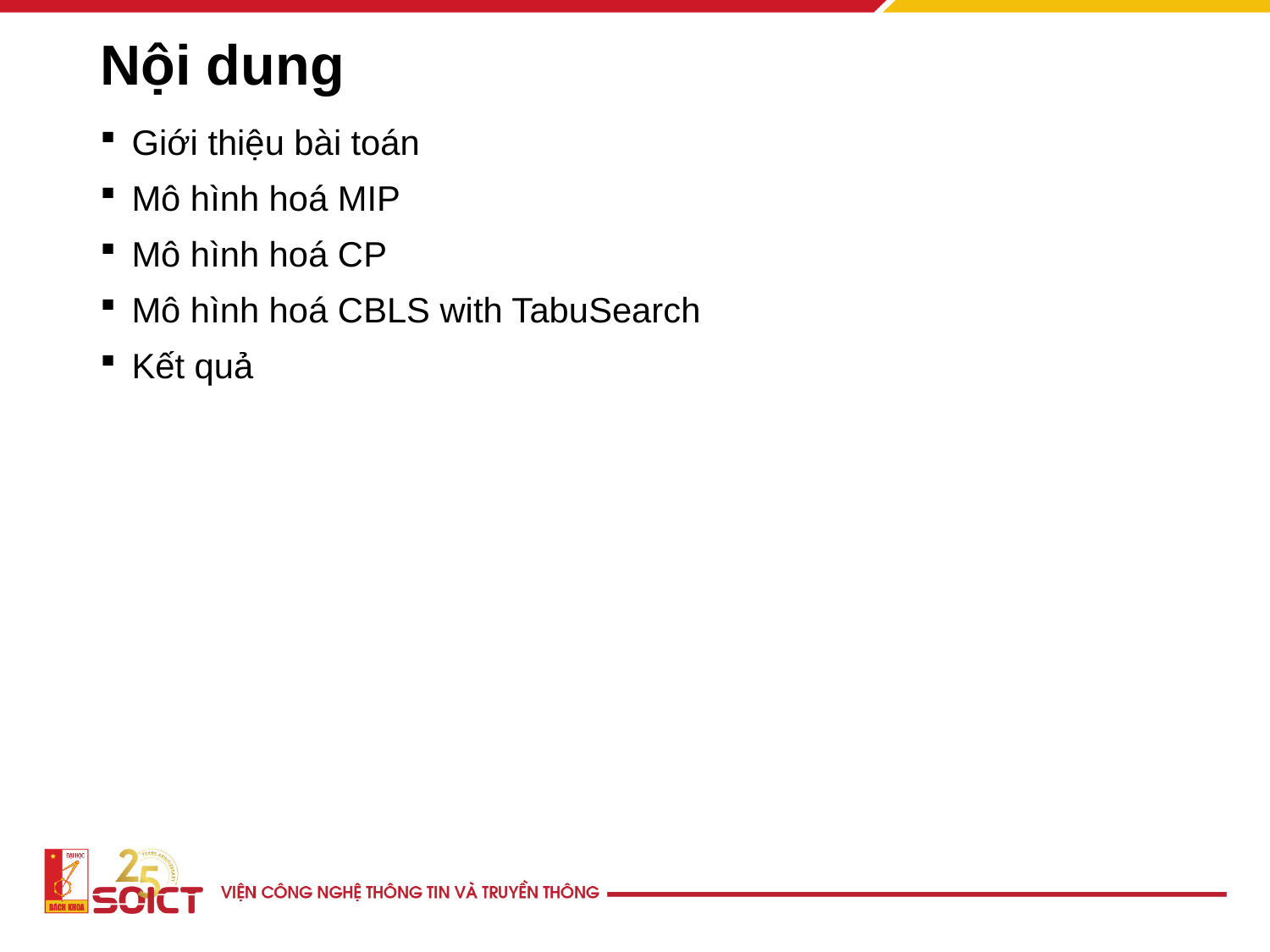

# Nội dung
Giới thiệu bài toán
Mô hình hoá MIP
Mô hình hoá CP
Mô hình hoá CBLS with TabuSearch
Kết quả